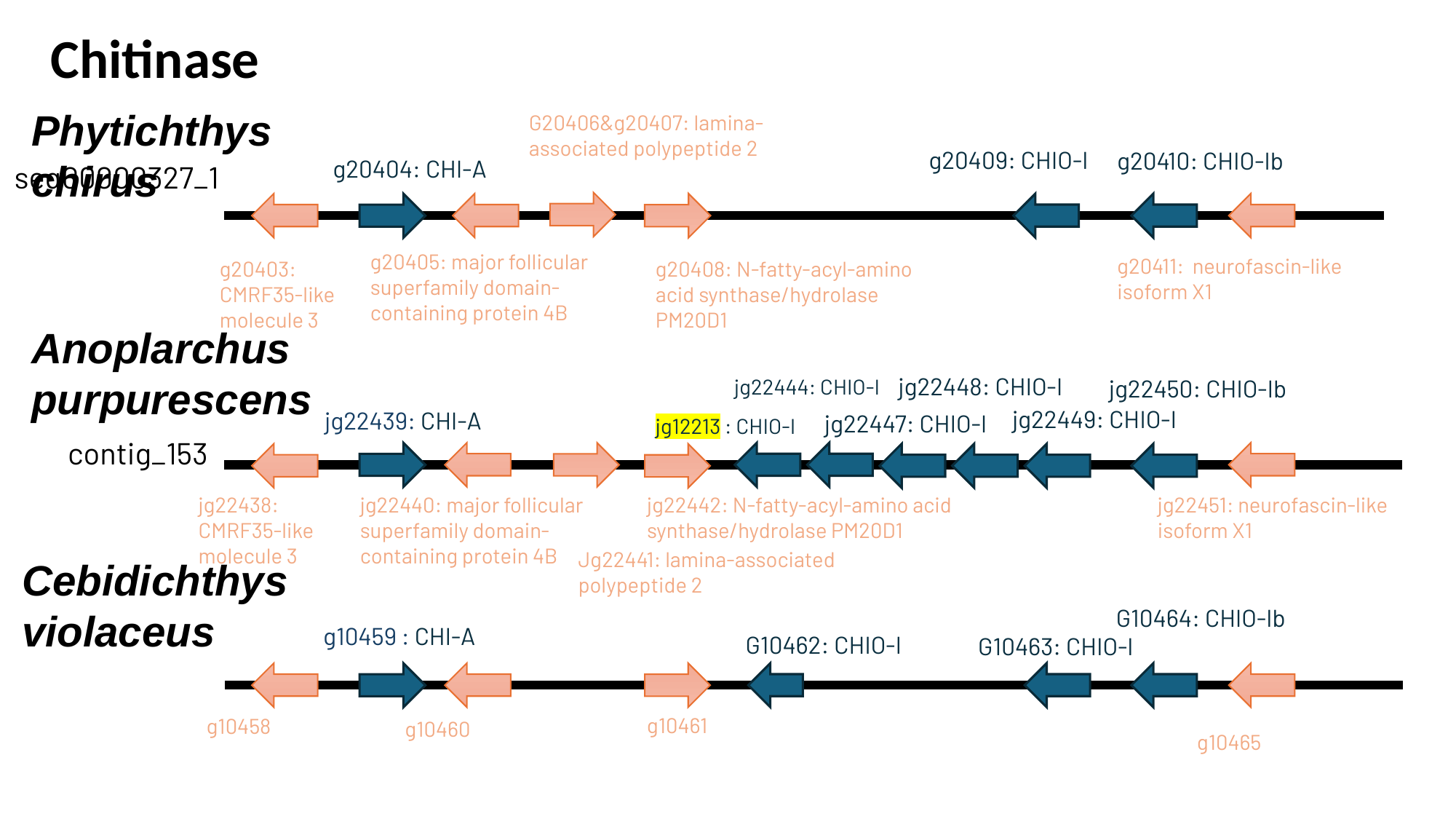

Chitinase
Phytichthys chirus
G20406&g20407: lamina-associated polypeptide 2
g20409: CHIO-I
g20410: CHIO-Ib
g20404: CHI-A
seq00000327_1

g20405: major follicular superfamily domain-containing protein 4B
g20411:  neurofascin-like isoform X1
g20403:  CMRF35-like molecule 3
g20408: N-fatty-acyl-amino acid synthase/hydrolase PM20D1
Anoplarchus purpurescens
jg22448: CHIO-I
jg22444: CHIO-I
jg22450: CHIO-Ib
jg22449: CHIO-I
jg22439: CHI-A
jg22447: CHIO-I
jg12213 : CHIO-I
contig_153

jg22438: CMRF35-like molecule 3
jg22440: major follicular superfamily domain-containing protein 4B
jg22442: N-fatty-acyl-amino acid synthase/hydrolase PM20D1
jg22451: neurofascin-like isoform X1
Jg22441: lamina-associated polypeptide 2
Cebidichthys violaceus
G10464: CHIO-Ib
g10459 : CHI-A
G10462: CHIO-I
G10463: CHIO-I

g10461
g10458
g10460
g10465